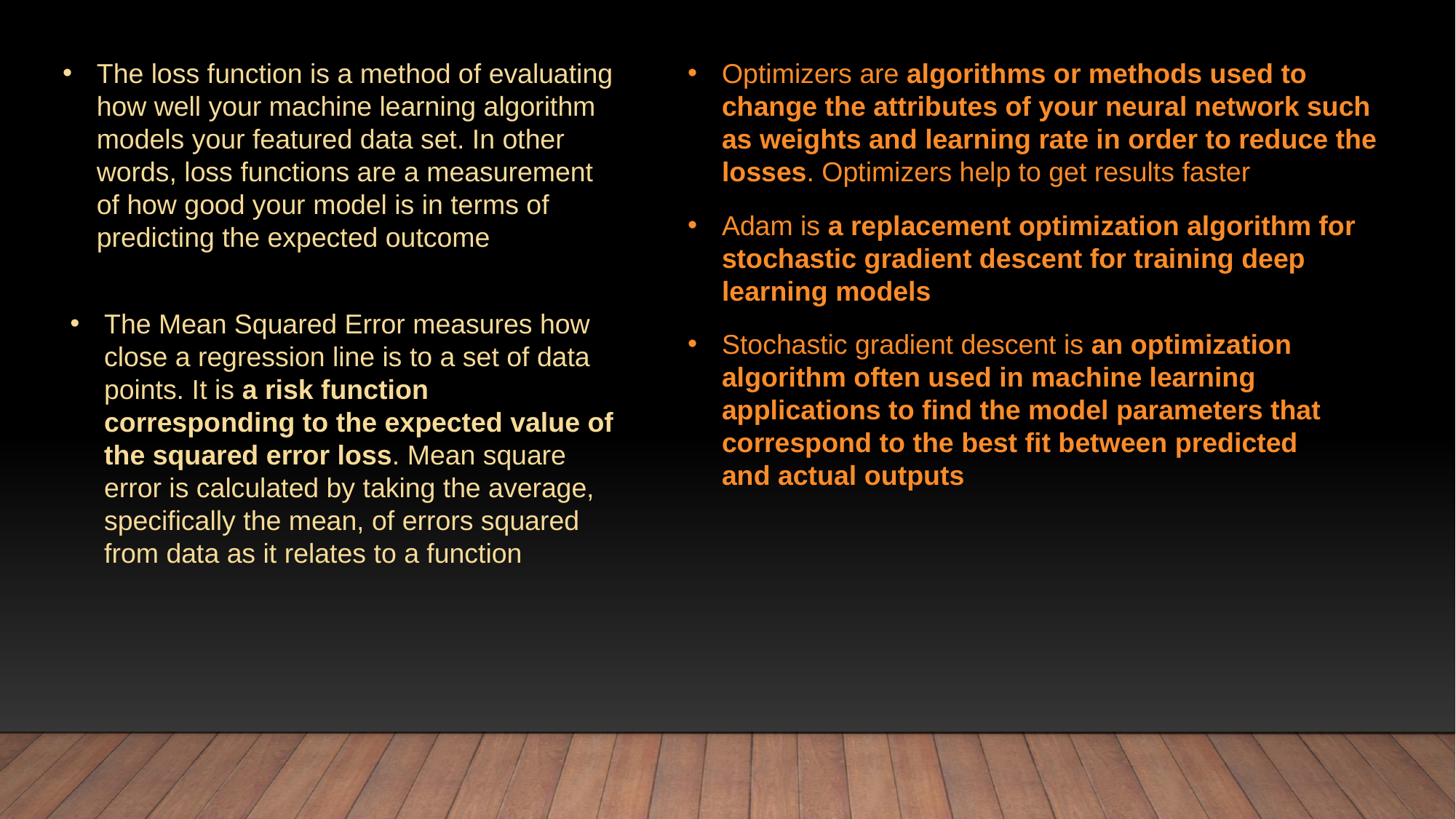

The loss function is a method of evaluating how well your machine learning algorithm models your featured data set. In other words, loss functions are a measurement of how good your model is in terms of predicting the expected outcome
Optimizers are algorithms or methods used to change the attributes of your neural network such as weights and learning rate in order to reduce the losses. Optimizers help to get results faster
Adam is a replacement optimization algorithm for stochastic gradient descent for training deep learning models
The Mean Squared Error measures how close a regression line is to a set of data points. It is a risk function corresponding to the expected value of the squared error loss. Mean square error is calculated by taking the average, specifically the mean, of errors squared from data as it relates to a function
Stochastic gradient descent is an optimization algorithm often used in machine learning applications to find the model parameters that correspond to the best fit between predicted and actual outputs